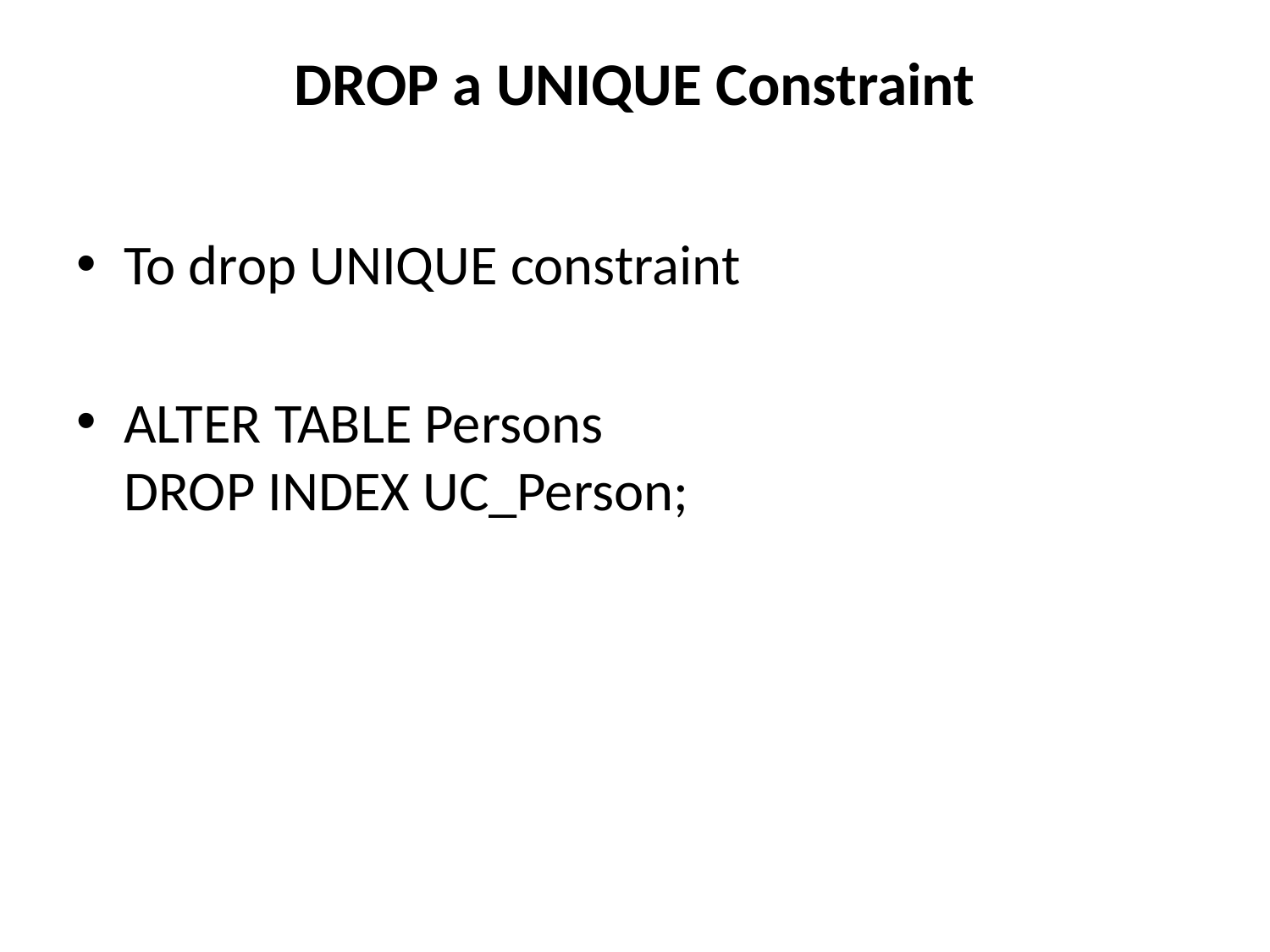

# DROP a UNIQUE Constraint
To drop UNIQUE constraint

ALTER TABLE Persons
DROP INDEX UC_Person;